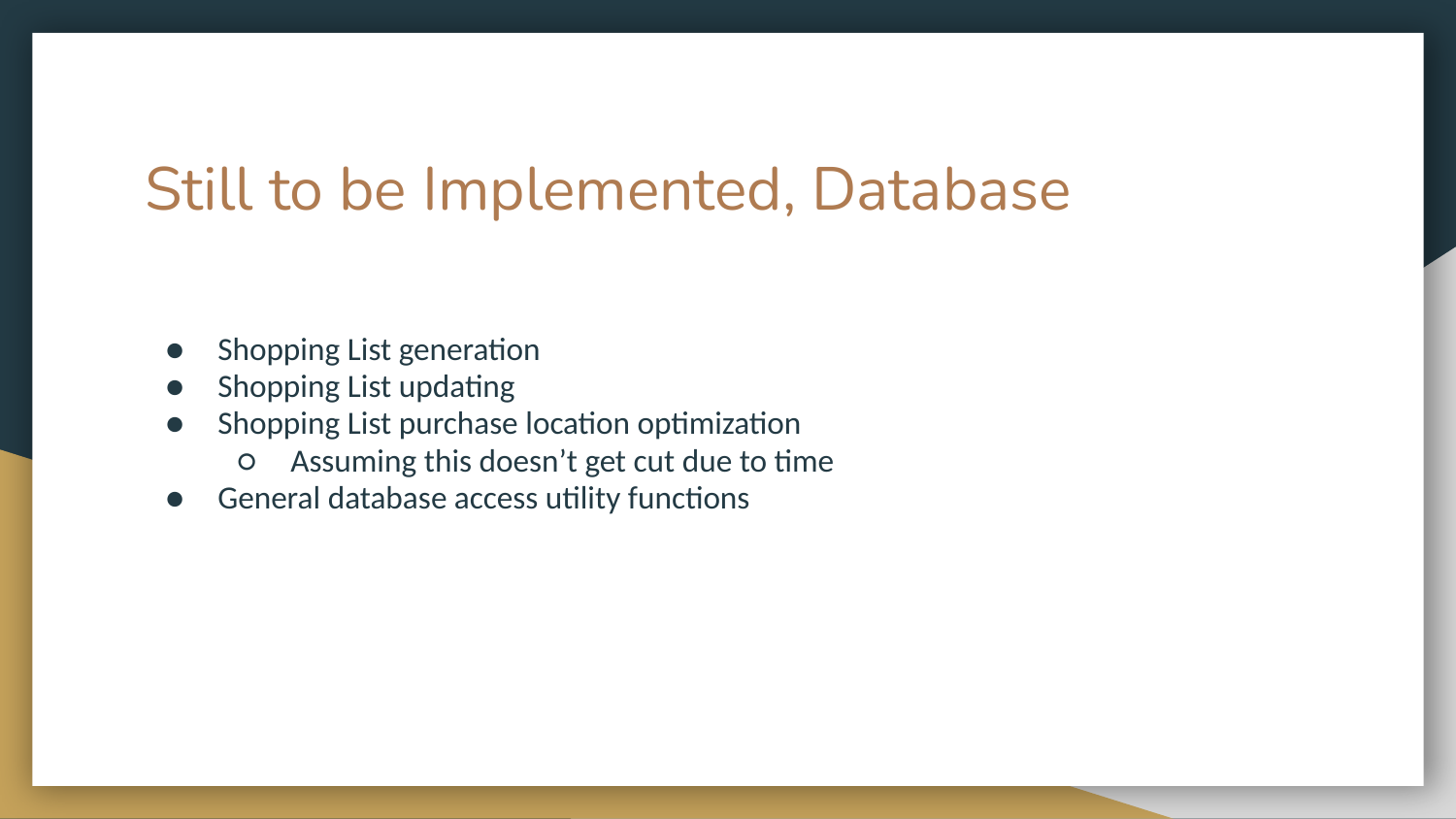

# Still to be Implemented, Database
Shopping List generation
Shopping List updating
Shopping List purchase location optimization
Assuming this doesn’t get cut due to time
General database access utility functions